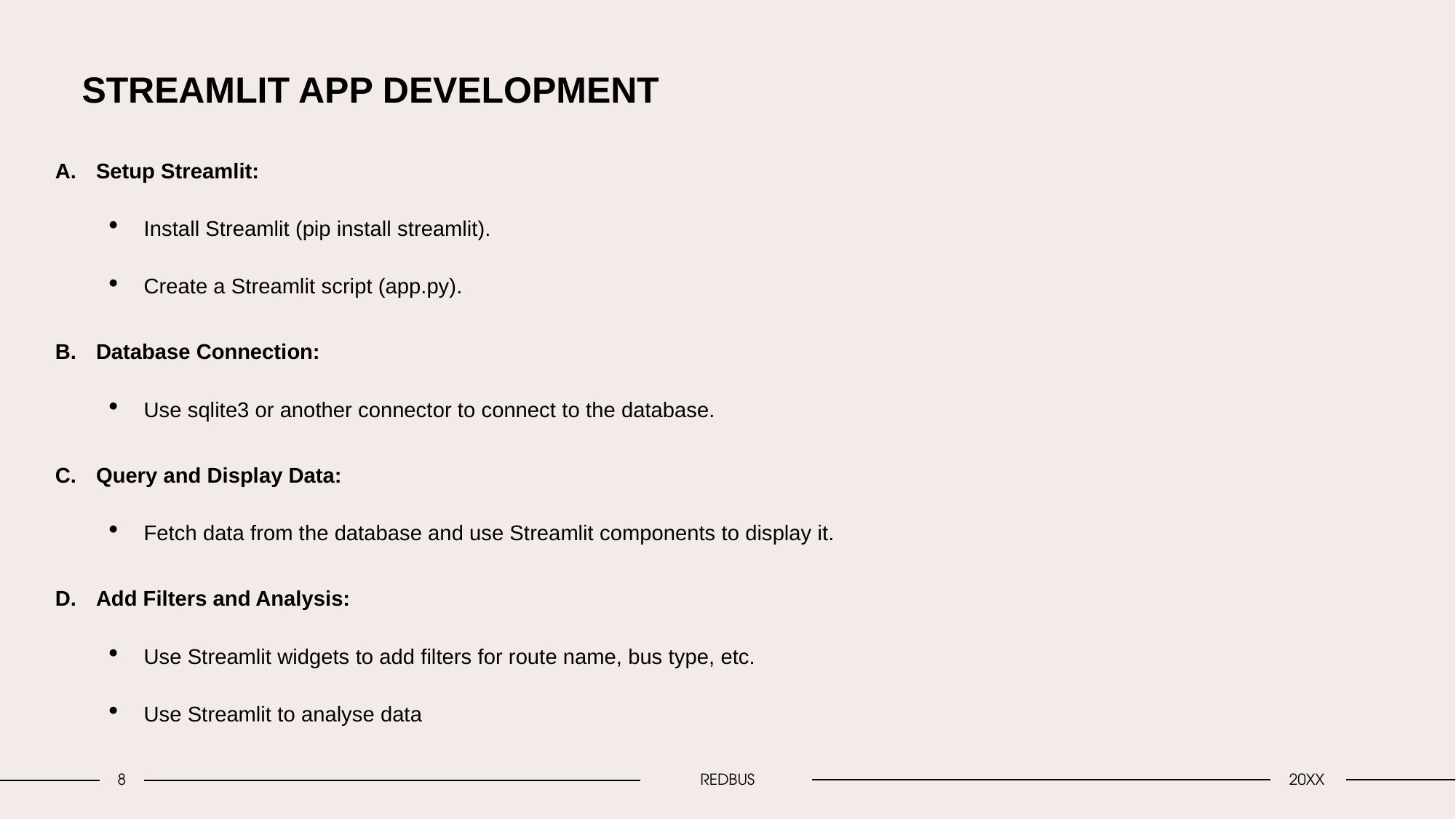

# STREAMLIT APP DEVELOPMENT
Setup Streamlit:
Install Streamlit (pip install streamlit).
Create a Streamlit script (app.py).
Database Connection:
Use sqlite3 or another connector to connect to the database.
Query and Display Data:
Fetch data from the database and use Streamlit components to display it.
Add Filters and Analysis:
Use Streamlit widgets to add filters for route name, bus type, etc.
Use Streamlit to analyse data
8
REDBUS
20XX